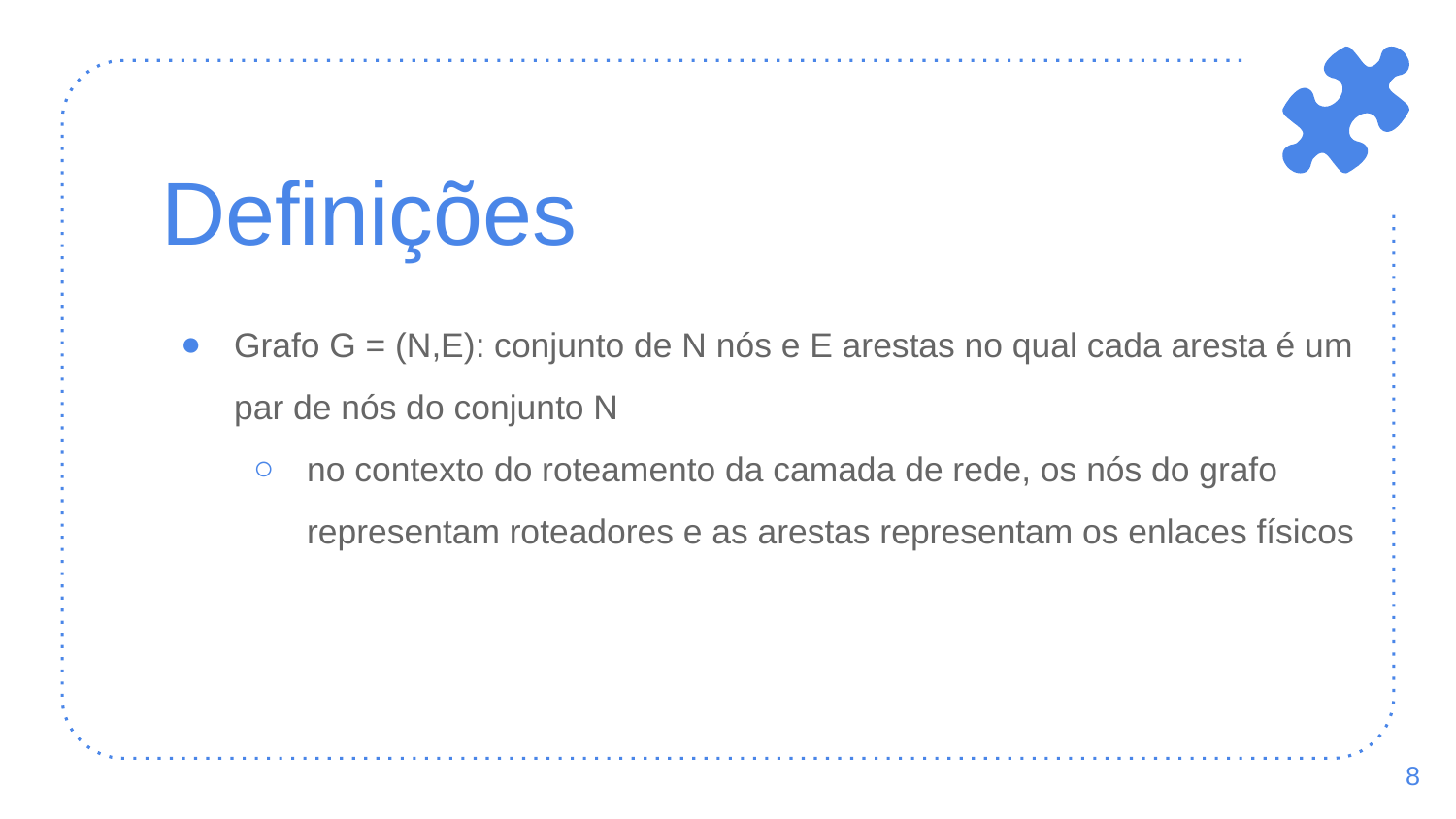

# Definições
Grafo G = (N,E): conjunto de N nós e E arestas no qual cada aresta é um par de nós do conjunto N
no contexto do roteamento da camada de rede, os nós do grafo representam roteadores e as arestas representam os enlaces físicos
8